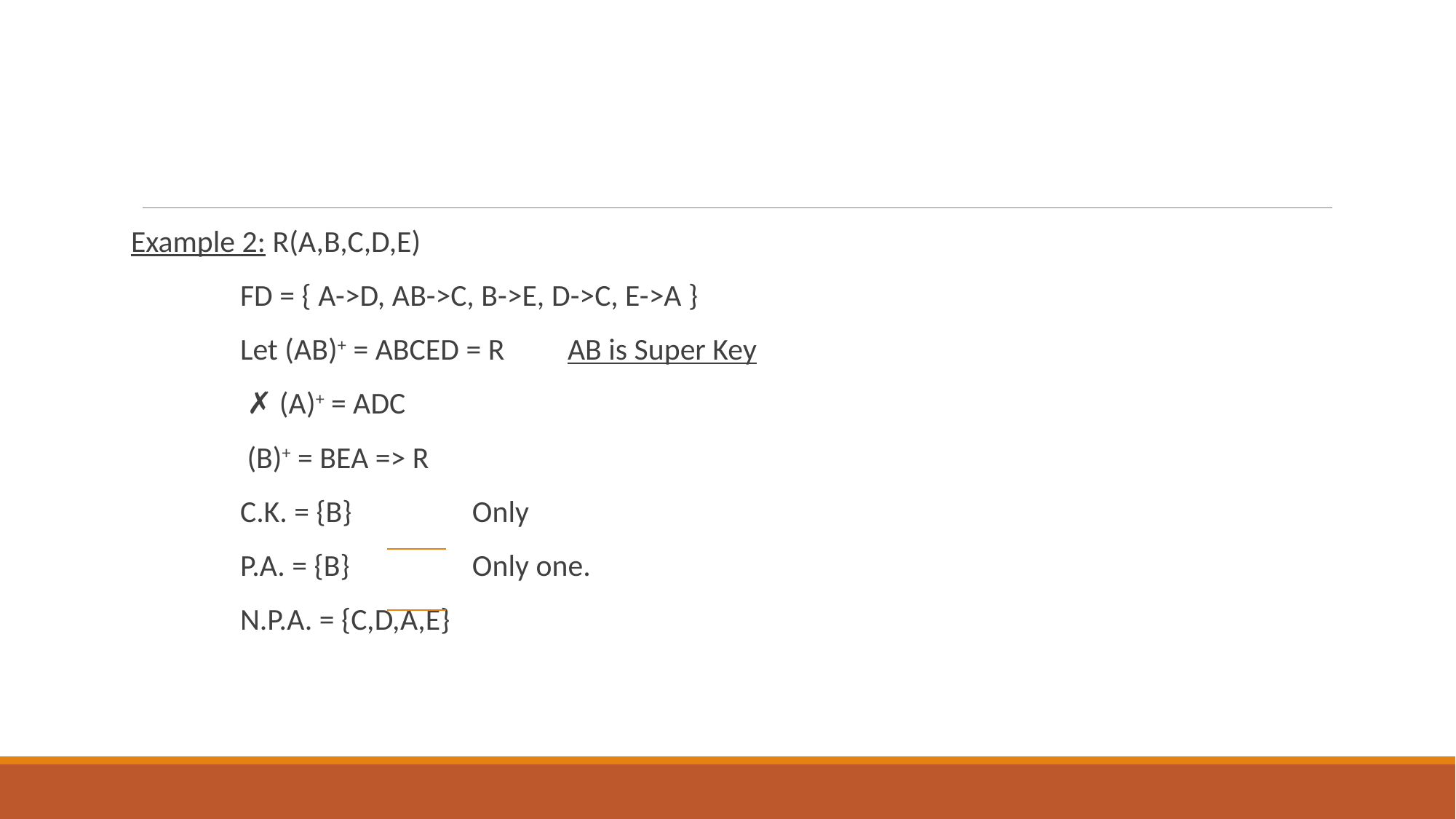

#
Example 2: R(A,B,C,D,E)
	FD = { A->D, AB->C, B->E, D->C, E->A }
	Let (AB)+ = ABCED = R	AB is Super Key
	 ✗ (A)+ = ADC
	 (B)+ = BEA => R
	C.K. = {B} 	  Only
	P.A. = {B} 	  Only one.
	N.P.A. = {C,D,A,E}